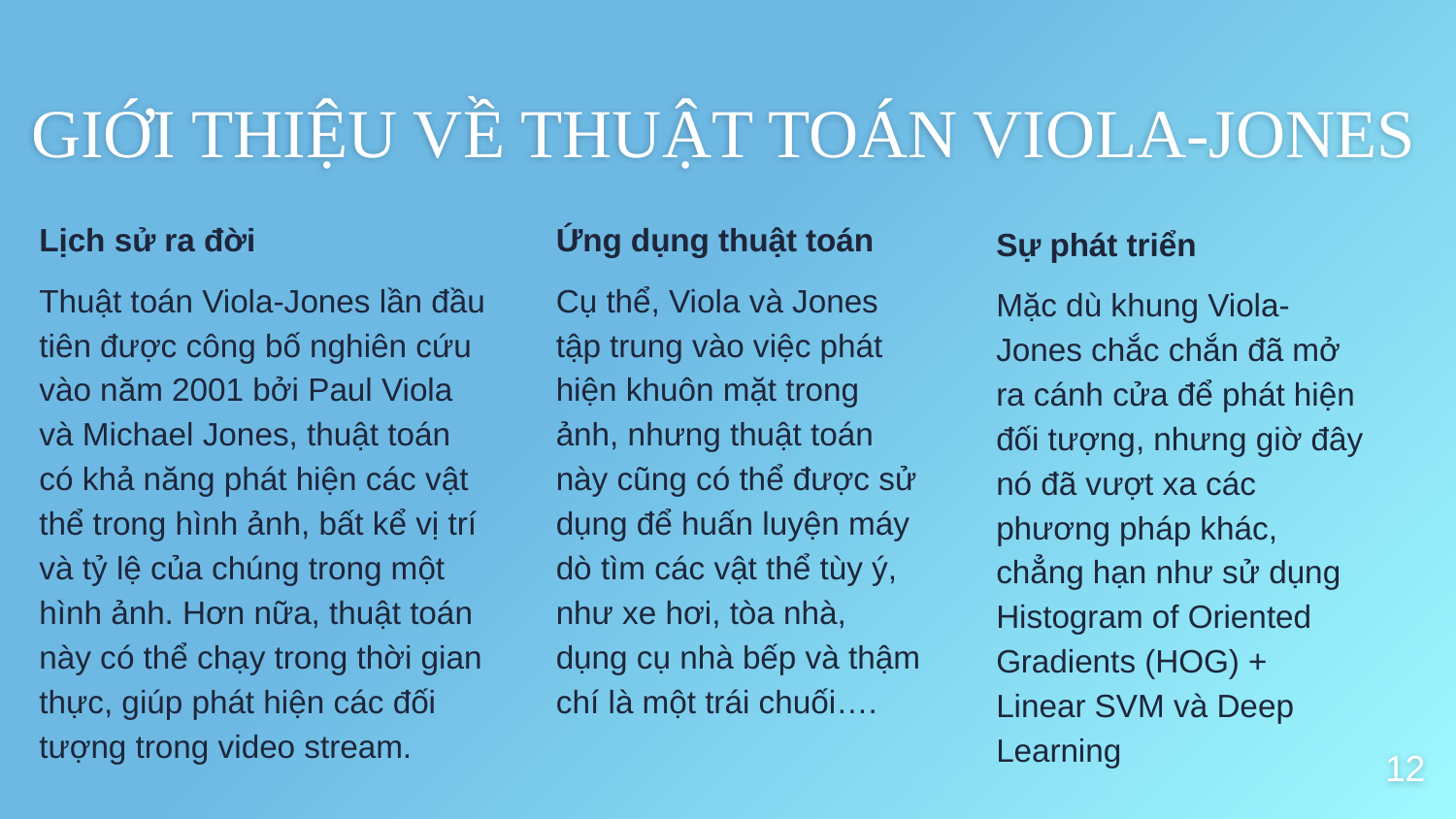

# GIỚI THIỆU VỀ THUẬT TOÁN VIOLA-JONES
Lịch sử ra đời
Thuật toán Viola-Jones lần đầu tiên được công bố nghiên cứu vào năm 2001 bởi Paul Viola và Michael Jones, thuật toán có khả năng phát hiện các vật thể trong hình ảnh, bất kể vị trí và tỷ lệ của chúng trong một hình ảnh. Hơn nữa, thuật toán này có thể chạy trong thời gian thực, giúp phát hiện các đối tượng trong video stream.
Ứng dụng thuật toán
Cụ thể, Viola và Jones tập trung vào việc phát hiện khuôn mặt trong ảnh, nhưng thuật toán này cũng có thể được sử dụng để huấn luyện máy dò tìm các vật thể tùy ý, như xe hơi, tòa nhà, dụng cụ nhà bếp và thậm chí là một trái chuối….
Sự phát triển
Mặc dù khung Viola-Jones chắc chắn đã mở ra cánh cửa để phát hiện đối tượng, nhưng giờ đây nó đã vượt xa các phương pháp khác, chẳng hạn như sử dụng Histogram of Oriented Gradients (HOG) + Linear SVM và Deep Learning
12